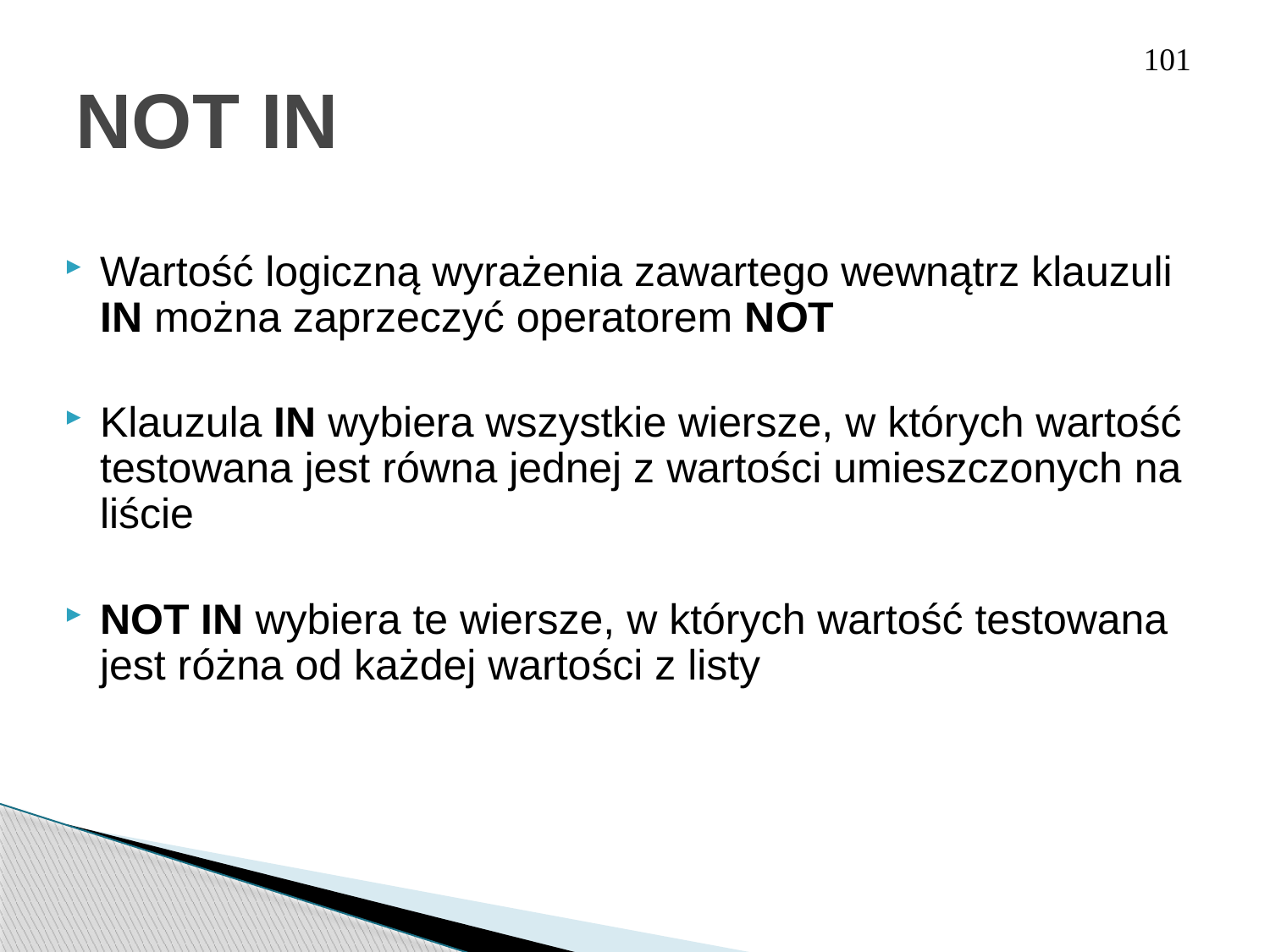

101
# NOT IN

Wartość logiczną wyrażenia zawartego wewnątrz klauzuli IN można zaprzeczyć operatorem NOT

Klauzula IN wybiera wszystkie wiersze, w których wartość testowana jest równa jednej z wartości umieszczonych na liście

NOT IN wybiera te wiersze, w których wartość testowana jest różna od każdej wartości z listy